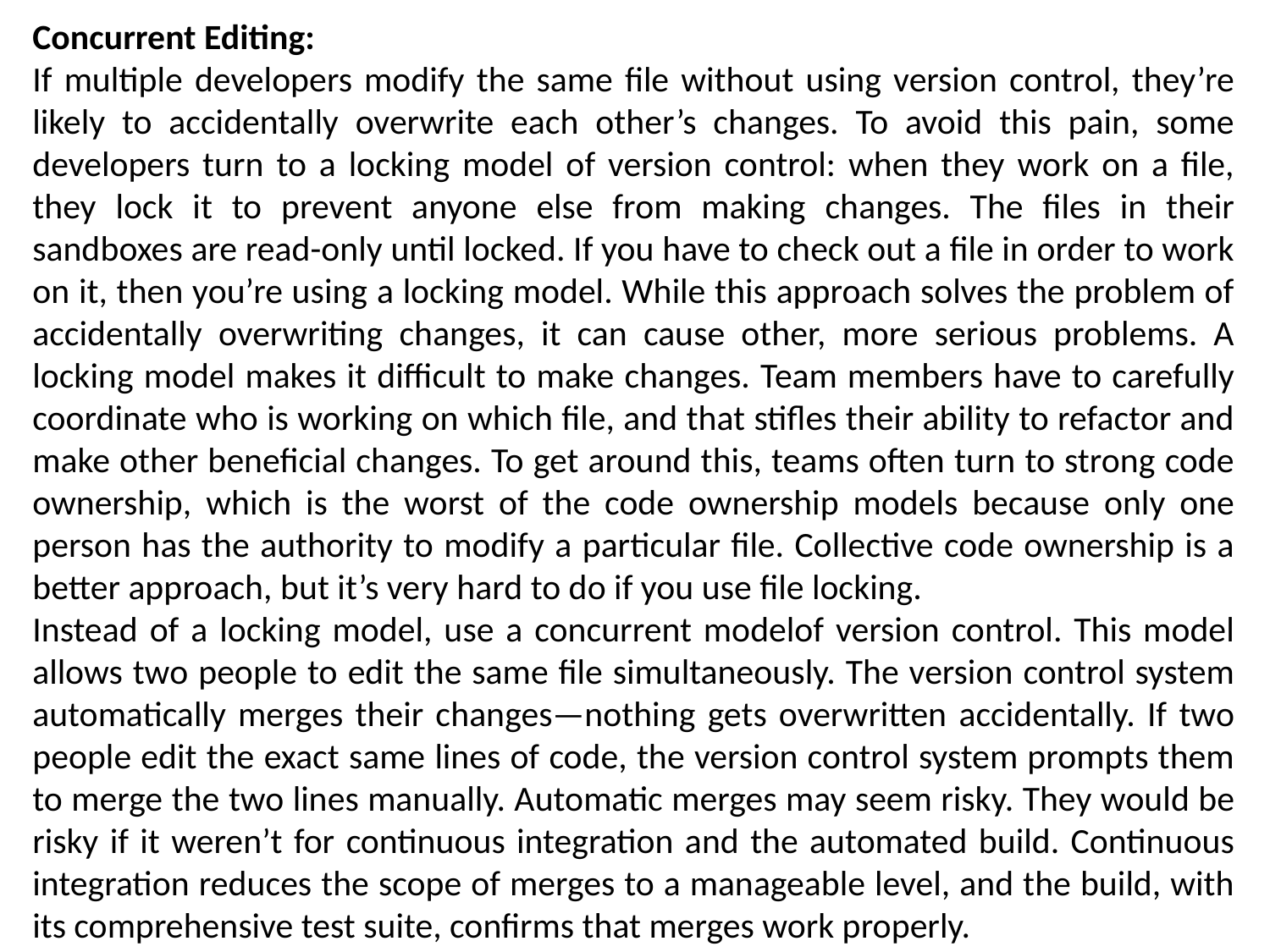

Concurrent Editing:
If multiple developers modify the same file without using version control, they’re likely to accidentally overwrite each other’s changes. To avoid this pain, some developers turn to a locking model of version control: when they work on a file, they lock it to prevent anyone else from making changes. The files in their sandboxes are read-only until locked. If you have to check out a file in order to work on it, then you’re using a locking model. While this approach solves the problem of accidentally overwriting changes, it can cause other, more serious problems. A locking model makes it difficult to make changes. Team members have to carefully coordinate who is working on which file, and that stifles their ability to refactor and make other beneficial changes. To get around this, teams often turn to strong code ownership, which is the worst of the code ownership models because only one person has the authority to modify a particular file. Collective code ownership is a better approach, but it’s very hard to do if you use file locking.
Instead of a locking model, use a concurrent modelof version control. This model allows two people to edit the same file simultaneously. The version control system automatically merges their changes—nothing gets overwritten accidentally. If two people edit the exact same lines of code, the version control system prompts them to merge the two lines manually. Automatic merges may seem risky. They would be risky if it weren’t for continuous integration and the automated build. Continuous integration reduces the scope of merges to a manageable level, and the build, with its comprehensive test suite, confirms that merges work properly.